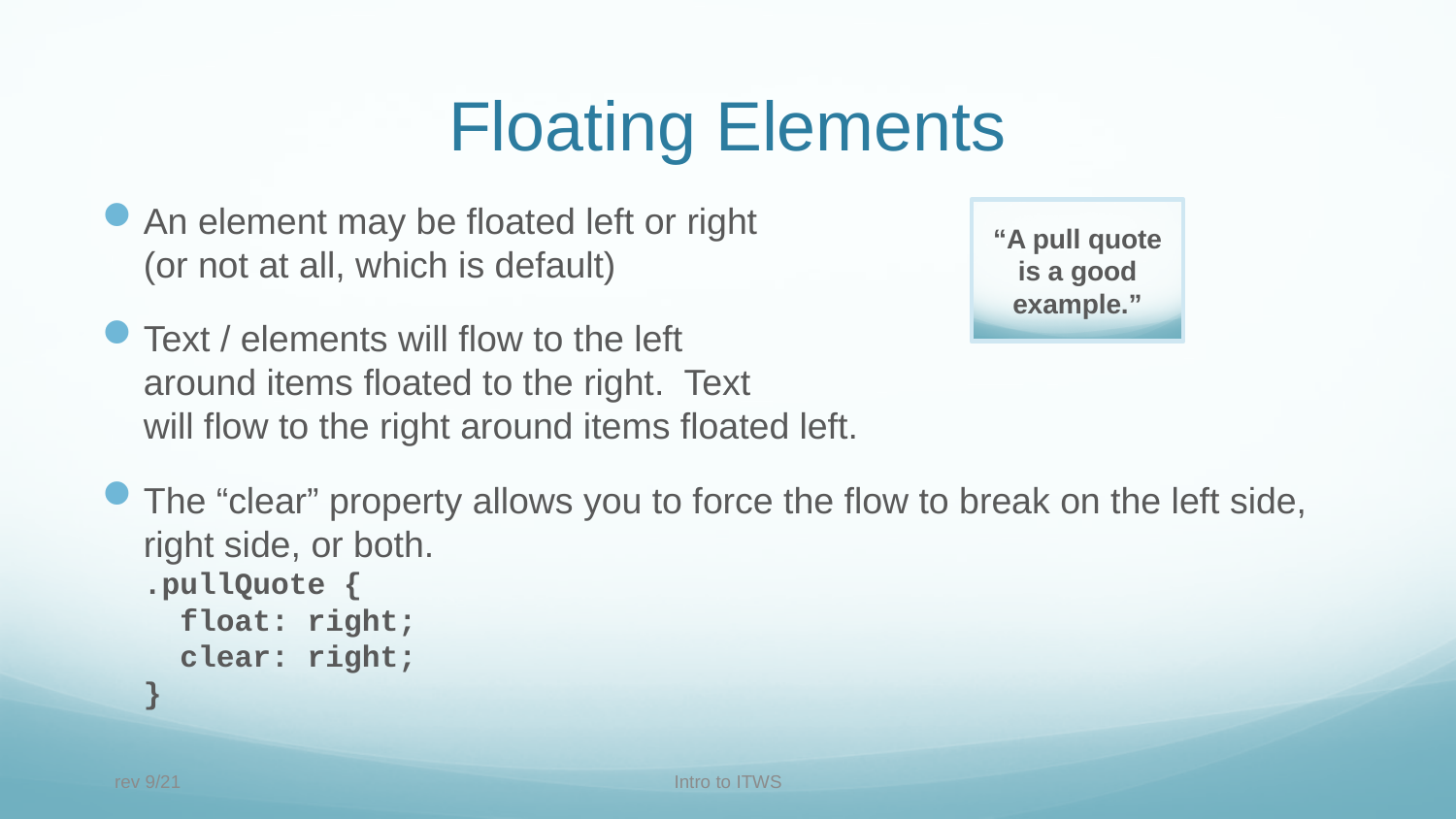

# Floating Elements
An element may be floated left or right
(or not at all, which is default)
Text / elements will flow to the left
around items floated to the right.  Text
will flow to the right around items floated left.
The “clear” property allows you to force the flow to break on the left side, right side, or both.
.pullQuote {
  float: right;
  clear: right;
}
“A pull quote is a good example.”
rev 9/21
Intro to ITWS